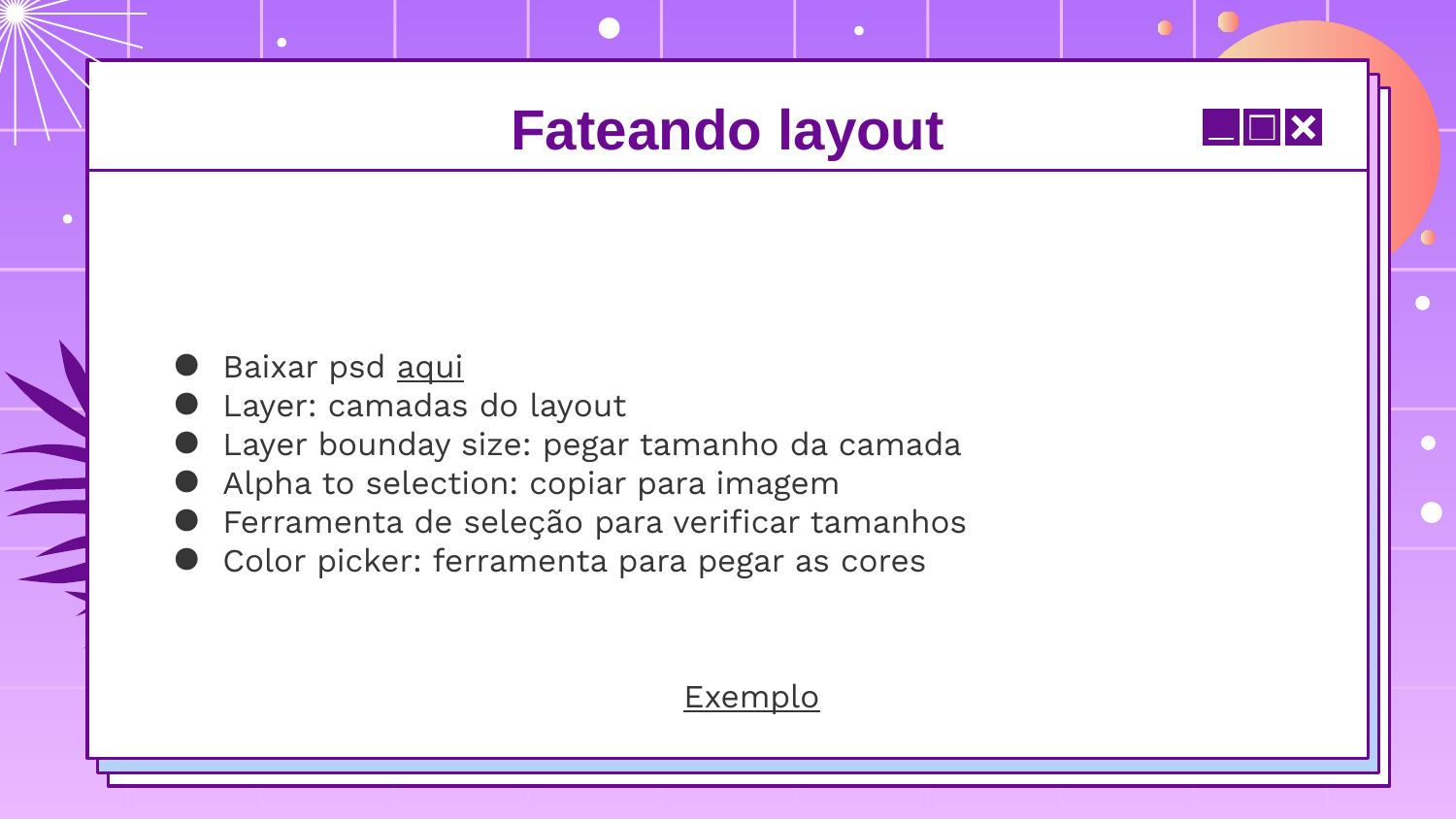

# Fateando layout
Baixar psd aqui
Layer: camadas do layout
Layer bounday size: pegar tamanho da camada
Alpha to selection: copiar para imagem
Ferramenta de seleção para verificar tamanhos
Color picker: ferramenta para pegar as cores
Exemplo